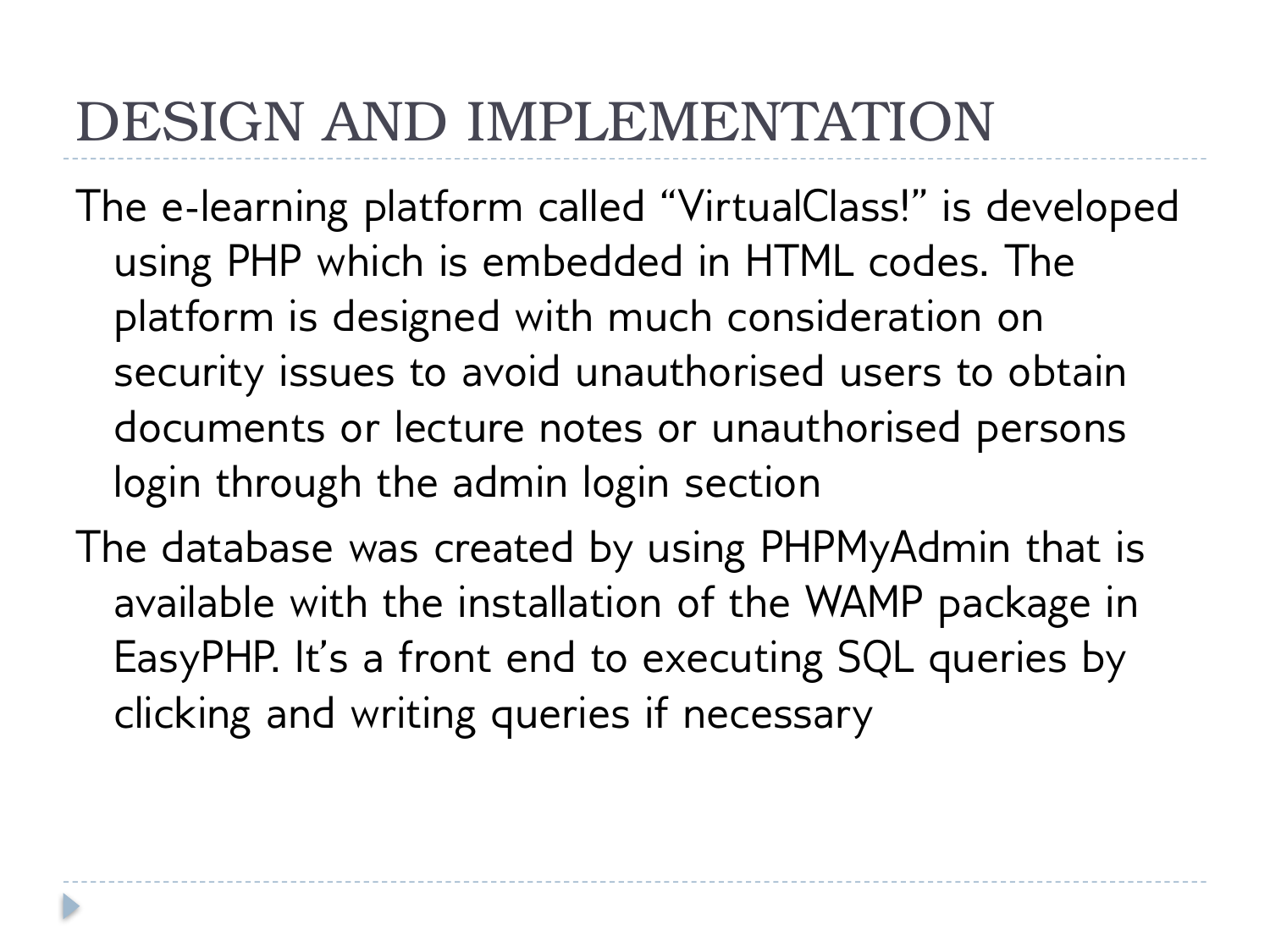

# DESIGN AND IMPLEMENTATION
The e-learning platform called “VirtualClass!” is developed using PHP which is embedded in HTML codes. The platform is designed with much consideration on security issues to avoid unauthorised users to obtain documents or lecture notes or unauthorised persons login through the admin login section
The database was created by using PHPMyAdmin that is available with the installation of the WAMP package in EasyPHP. It’s a front end to executing SQL queries by clicking and writing queries if necessary